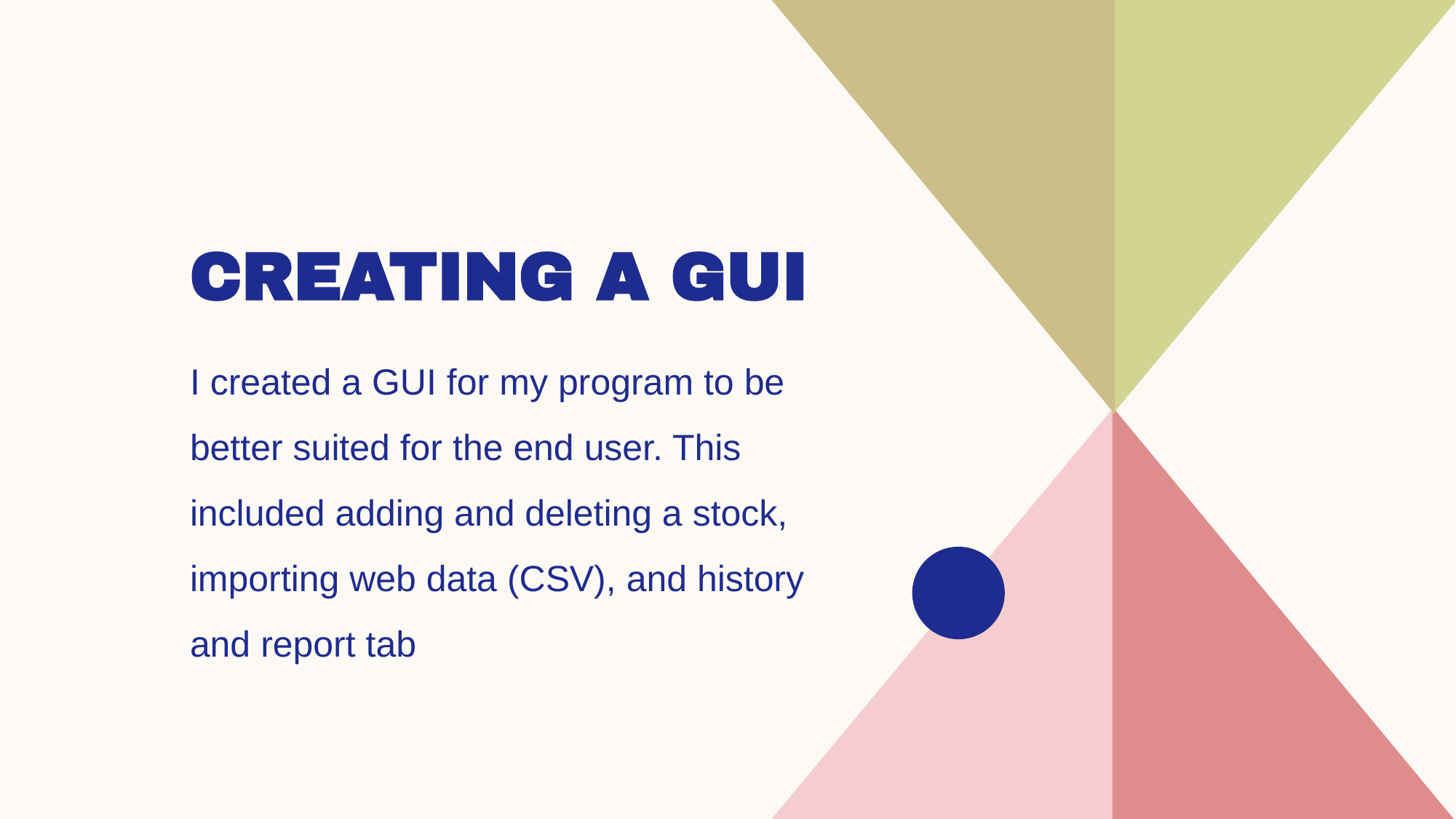

# Creating A GUI
I created a GUI for my program to be better suited for the end user. This included adding and deleting a stock, importing web data (CSV), and history and report tab